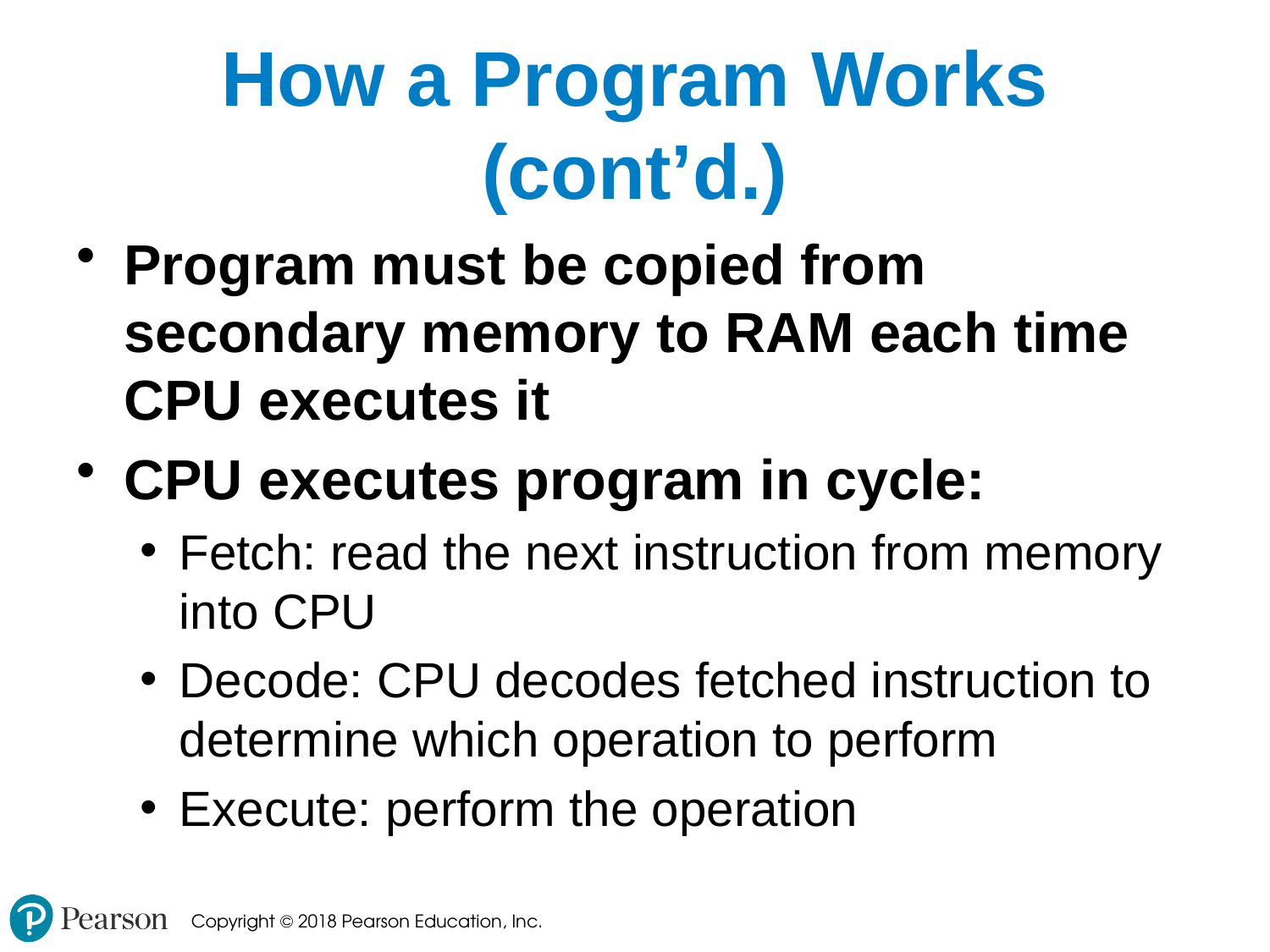

# How a Program Works (cont’d.)
Program must be copied from secondary memory to RAM each time CPU executes it
CPU executes program in cycle:
Fetch: read the next instruction from memory into CPU
Decode: CPU decodes fetched instruction to determine which operation to perform
Execute: perform the operation